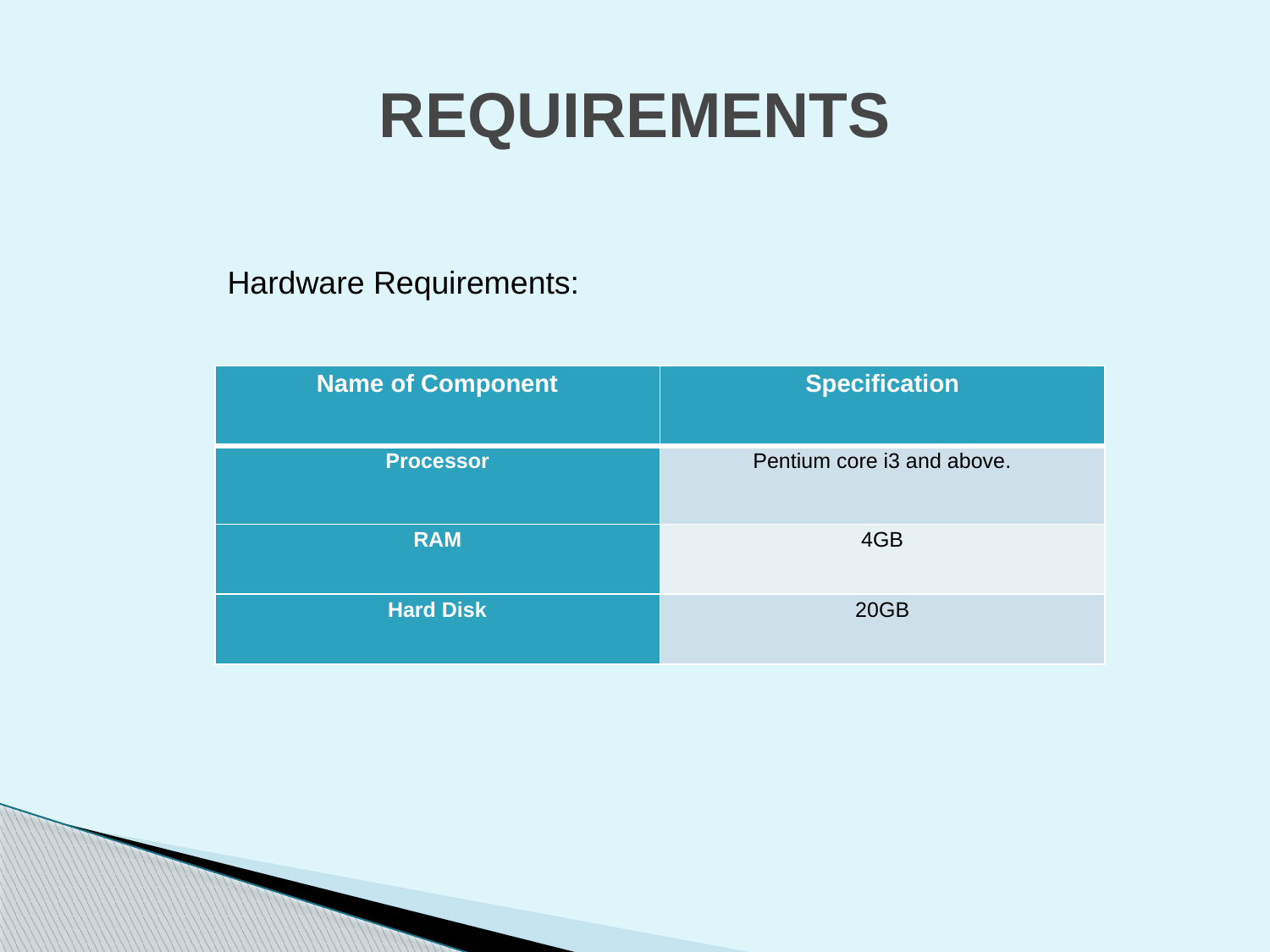

# REQUIREMENTS
Hardware Requirements:
| Name of Component | Specification |
| --- | --- |
| Processor | Pentium core i3 and above. |
| RAM | 4GB |
| Hard Disk | 20GB |